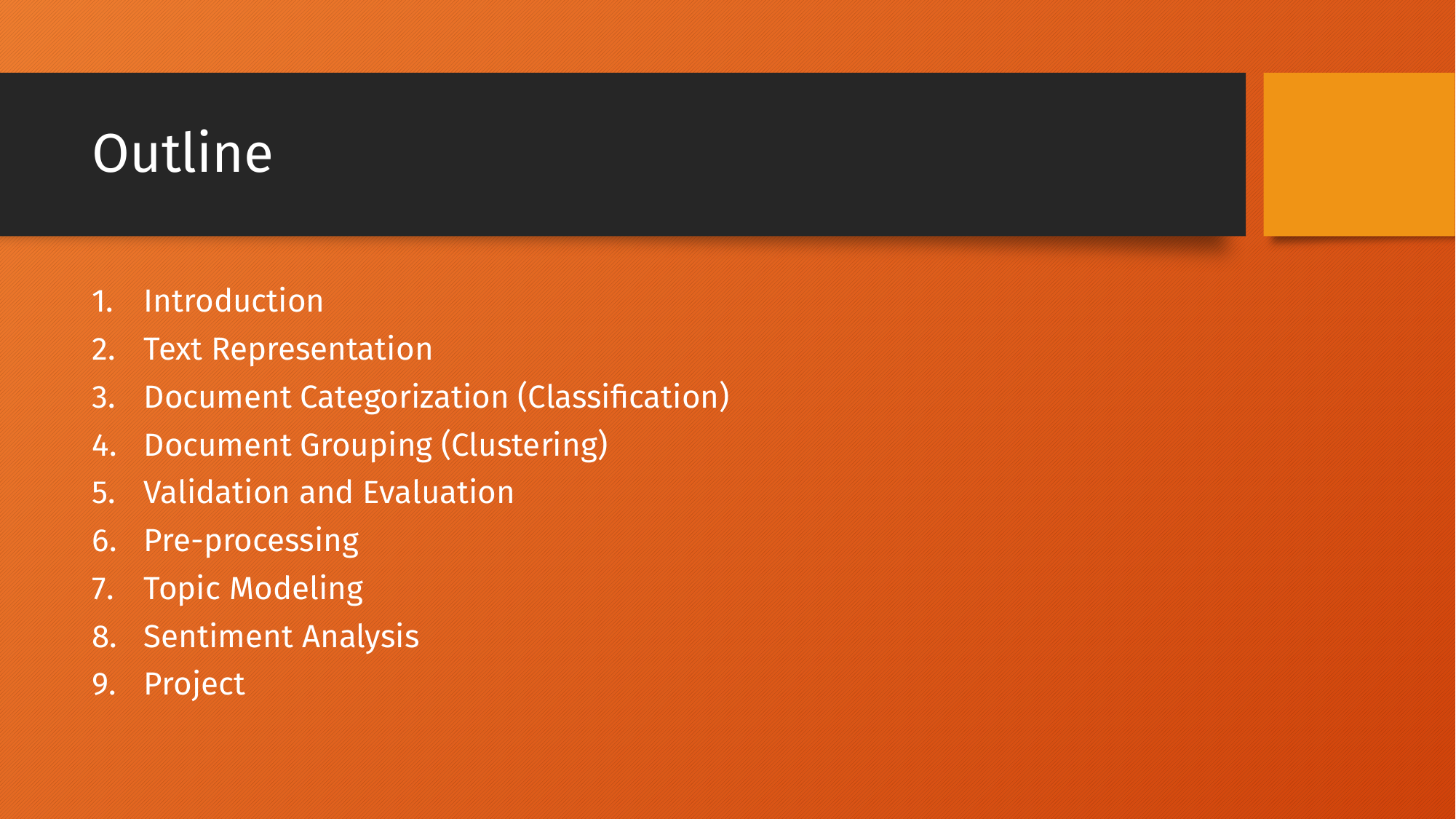

# Outline
Introduction
Text Representation
Document Categorization (Classification)
Document Grouping (Clustering)
Validation and Evaluation
Pre-processing
Topic Modeling
Sentiment Analysis
Project